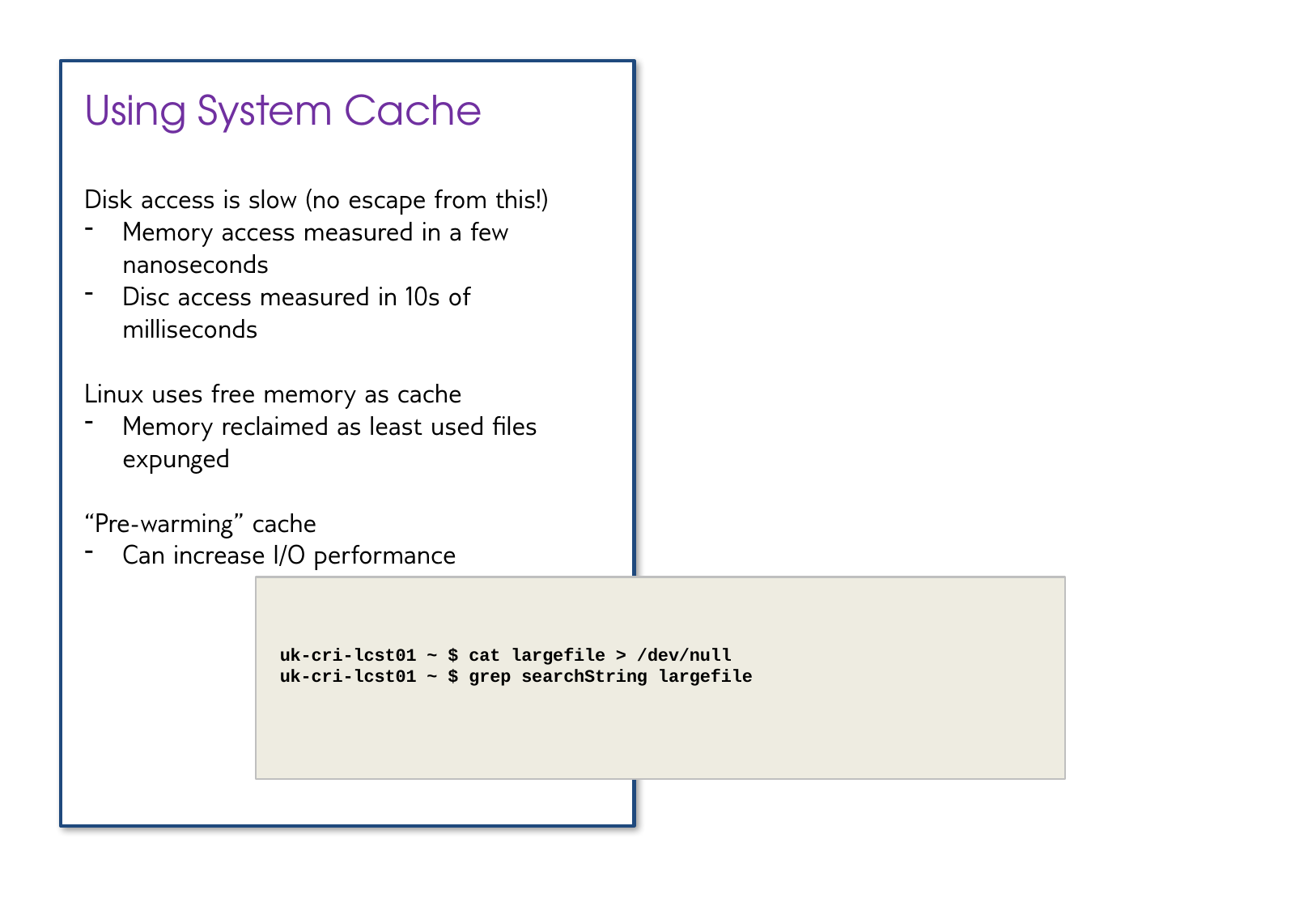

Using System Cache

Disk access is slow (no escape from this!)
Memory access measured in a few nanoseconds
Disc access measured in 10s of milliseconds

Linux uses free memory as cache
Memory reclaimed as least used files expunged

“Pre-warming” cache
Can increase I/O performance

uk-cri-lcst01 ~ $ cat largefile > /dev/null
uk-cri-lcst01 ~ $ grep searchString largefile